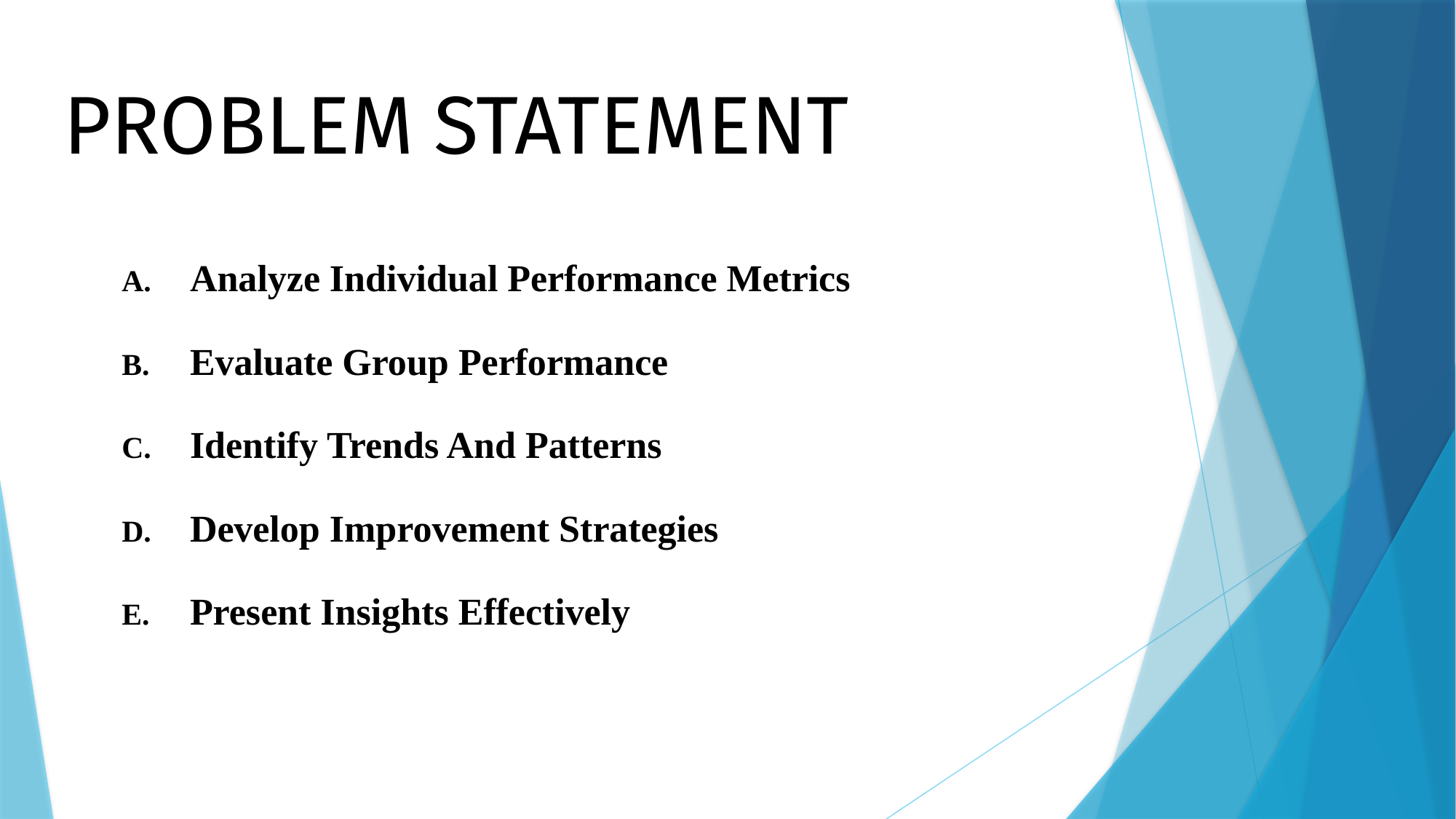

# PROBLEM STATEMENT
Analyze Individual Performance Metrics
Evaluate Group Performance
Identify Trends And Patterns
Develop Improvement Strategies
Present Insights Effectively